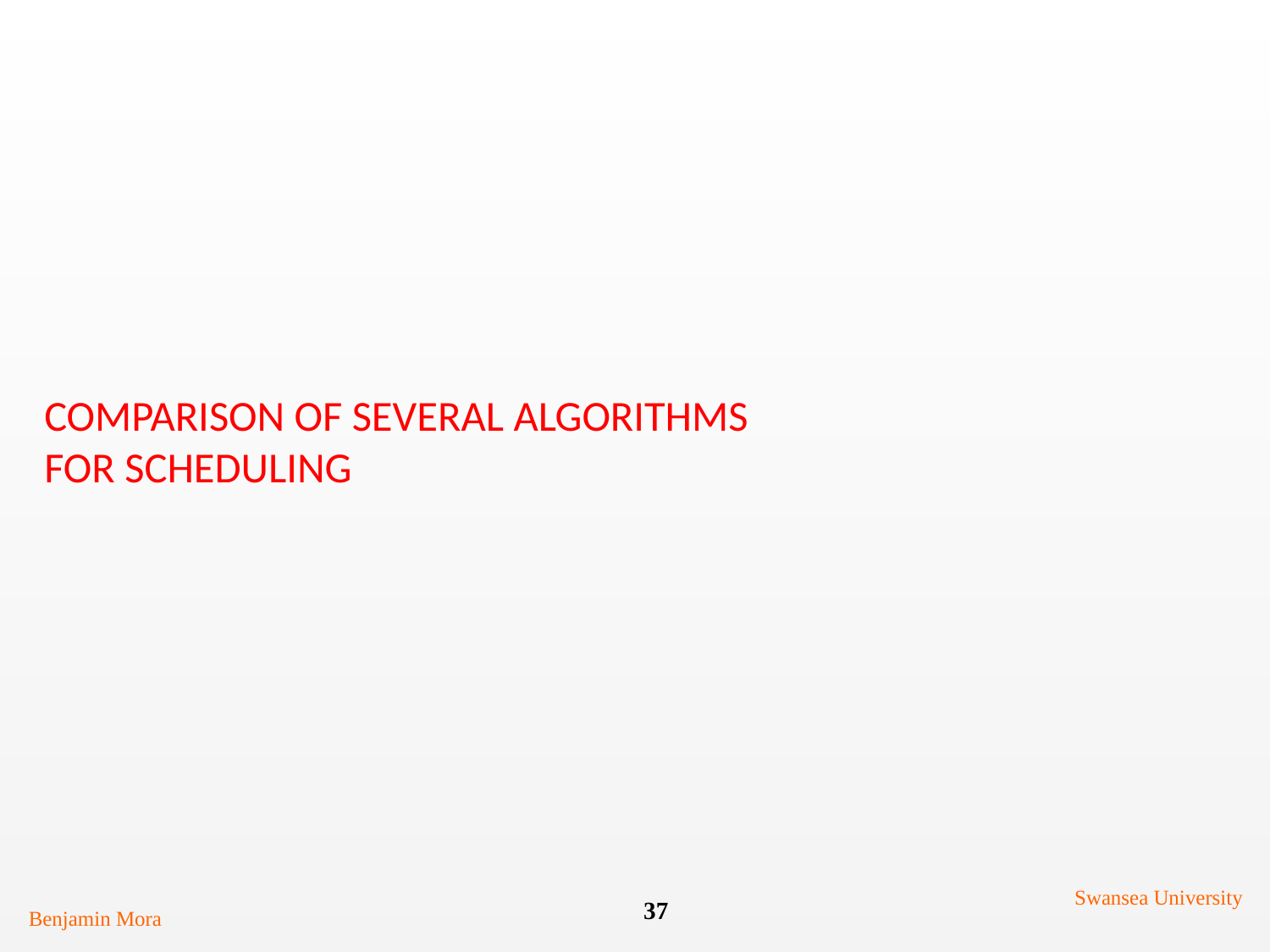

# Comparison of Several Algorithms For Scheduling
Swansea University
37
Benjamin Mora